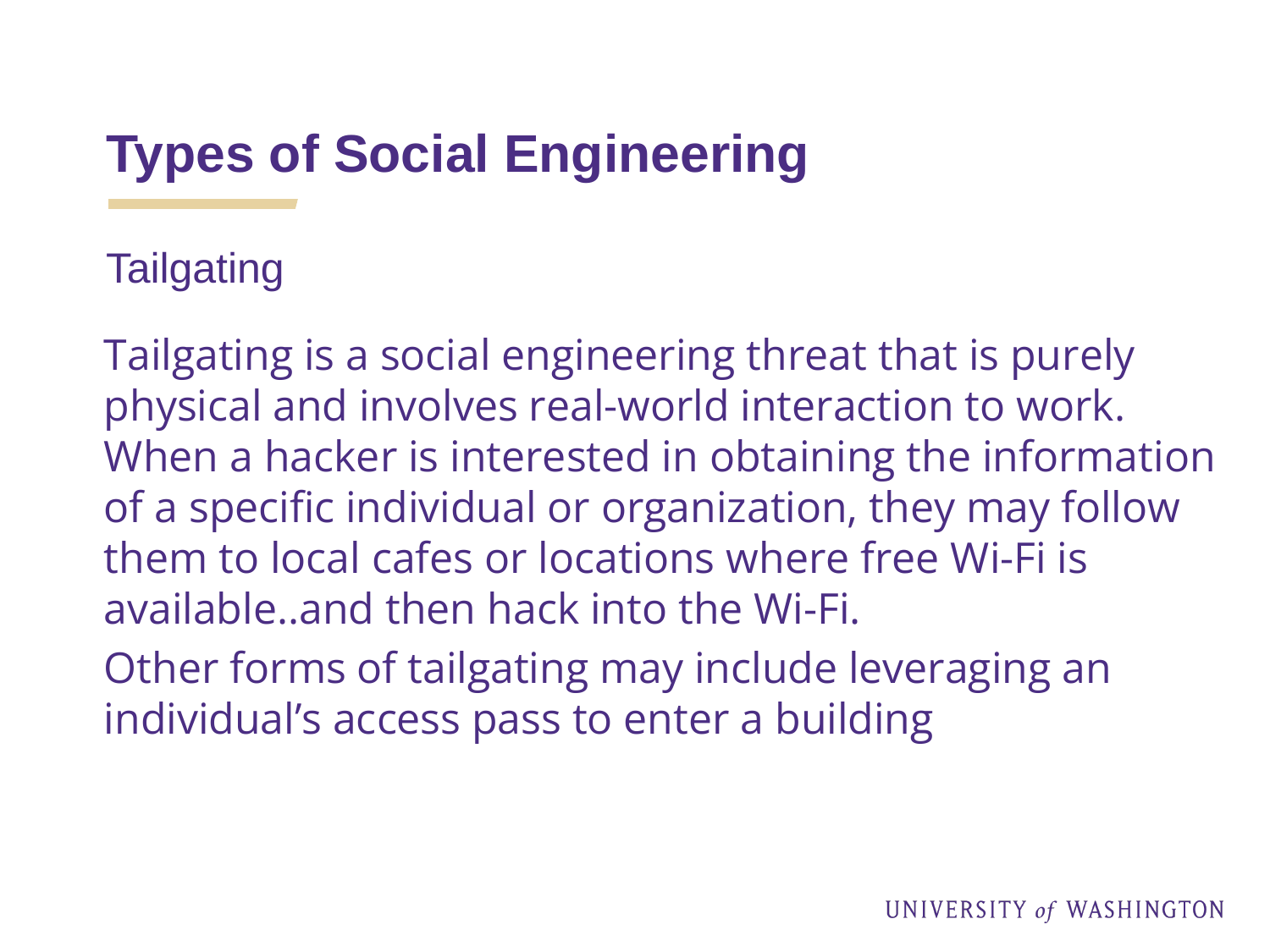

# Types of Social Engineering
Tailgating
Tailgating is a social engineering threat that is purely physical and involves real-world interaction to work. When a hacker is interested in obtaining the information of a specific individual or organization, they may follow them to local cafes or locations where free Wi-Fi is available..and then hack into the Wi-Fi.
Other forms of tailgating may include leveraging an individual’s access pass to enter a building